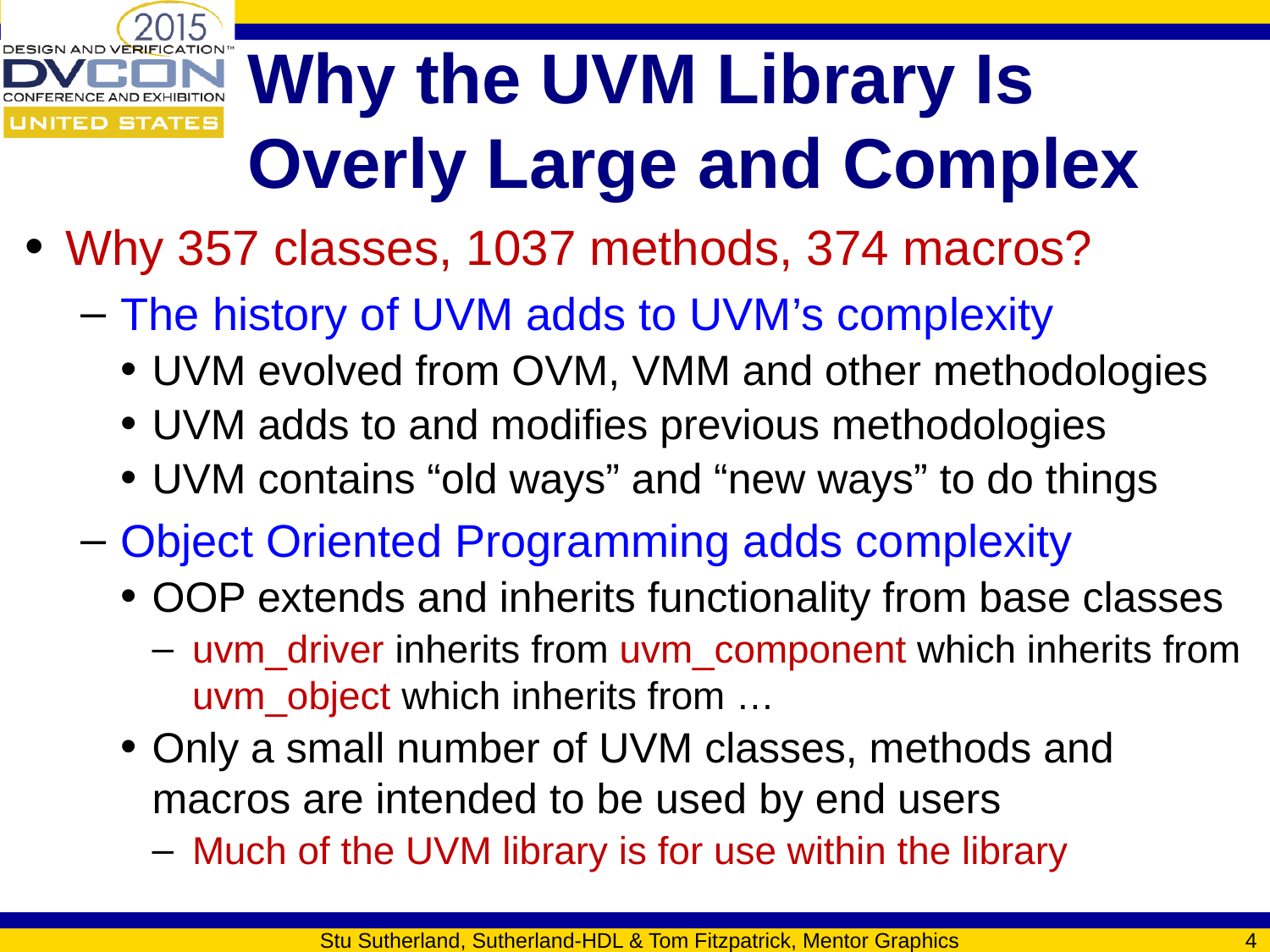

# Why the UVM Library Is Overly Large and Complex
Why 357 classes, 1037 methods, 374 macros?
The history of UVM adds to UVM’s complexity
UVM evolved from OVM, VMM and other methodologies
UVM adds to and modifies previous methodologies
UVM contains “old ways” and “new ways” to do things
Object Oriented Programming adds complexity
OOP extends and inherits functionality from base classes
uvm_driver inherits from uvm_component which inherits from uvm_object which inherits from …
Only a small number of UVM classes, methods and macros are intended to be used by end users
Much of the UVM library is for use within the library
Stu Sutherland, Sutherland-HDL & Tom Fitzpatrick, Mentor Graphics
4